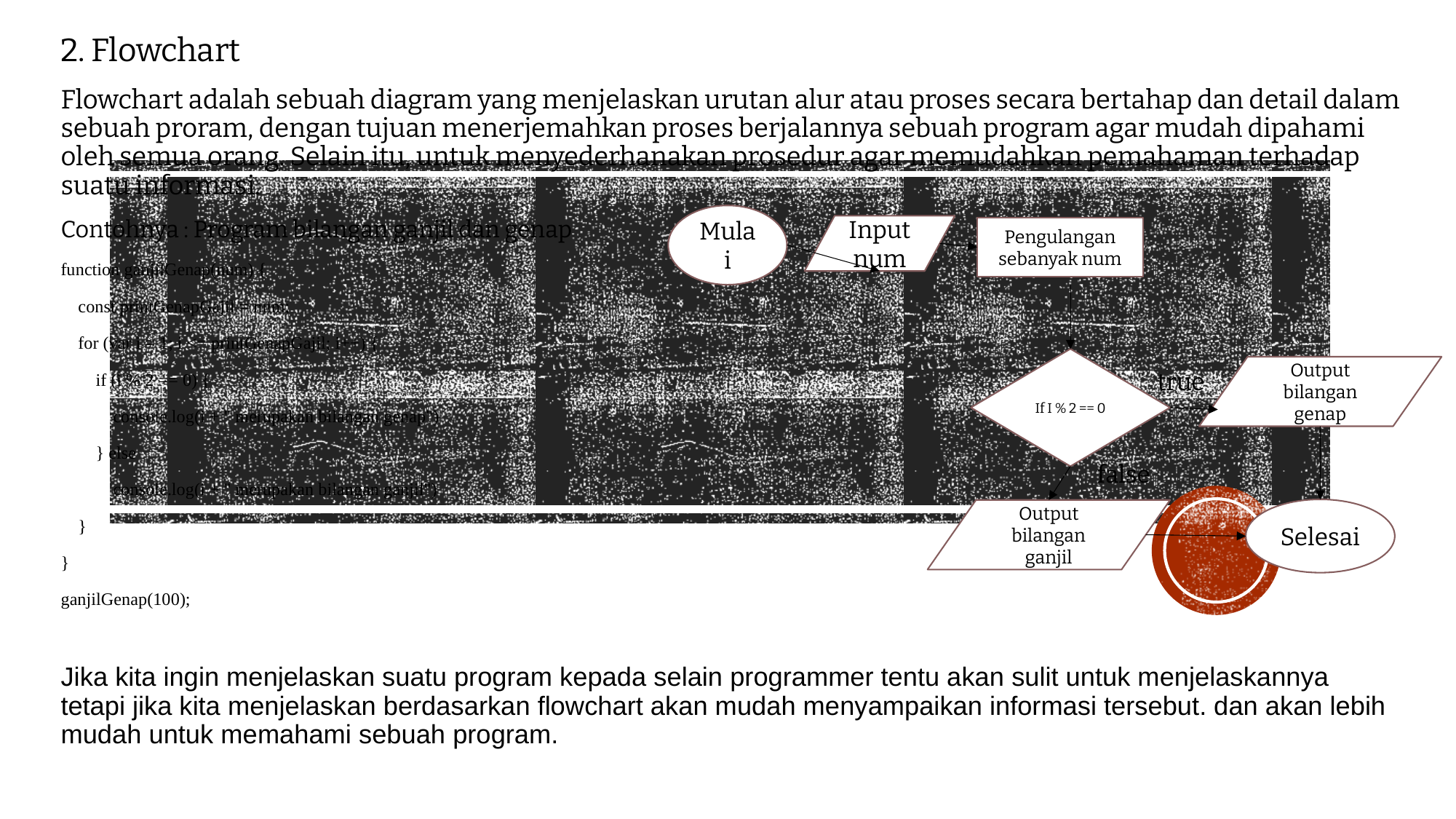

2. Flowchart
Flowchart adalah sebuah diagram yang menjelaskan urutan alur atau proses secara bertahap dan detail dalam sebuah proram, dengan tujuan menerjemahkan proses berjalannya sebuah program agar mudah dipahami oleh semua orang. Selain itu, untuk menyederhanakan prosedur agar memudahkan pemahaman terhadap suatu informasi.
Contohnya : Program bilangan ganjil dan genap
function ganjilGenap(num) {
    const printGenapGajil = num;
    for (var i = 1; i <= printGenapGajil; i++) {
        if (i % 2 == 0) {
            console.log(i + " merupakan bilangan genap")
        } else
            console.log(i + " merupakan bilangan ganjil")
    }
}
ganjilGenap(100);

Jika kita ingin menjelaskan suatu program kepada selain programmer tentu akan sulit untuk menjelaskannya tetapi jika kita menjelaskan berdasarkan flowchart akan mudah menyampaikan informasi tersebut. dan akan lebih mudah untuk memahami sebuah program.
Mulai
Input num
Pengulangan sebanyak num
If I % 2 == 0
Output bilangan genap
true
false
Selesai
Output bilangan ganjil